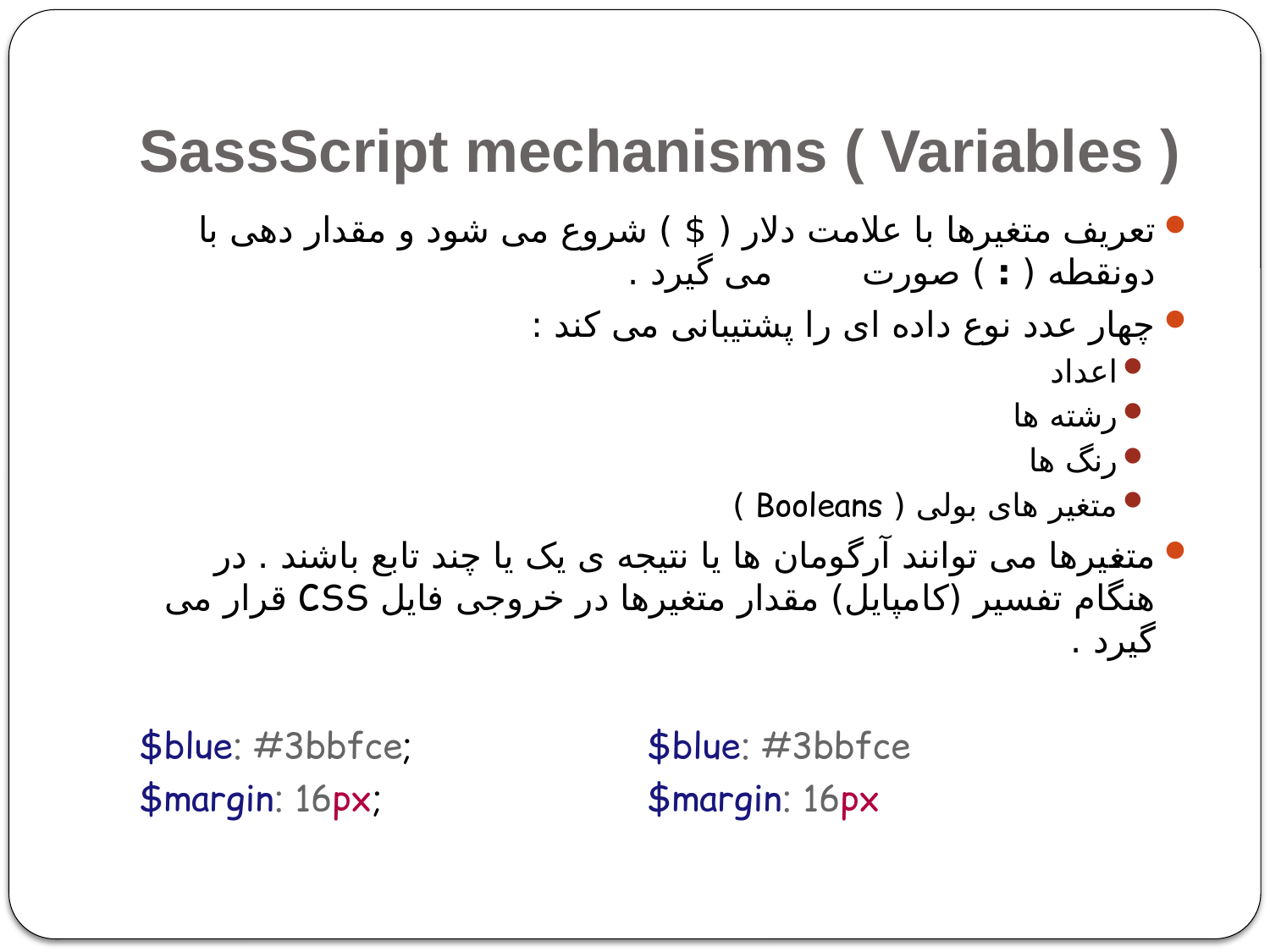

# SassScript mechanisms ( Variables )
تعریف متغیرها با علامت دلار ( $ ) شروع می شود و مقدار دهی با دونقطه ( : ) صورت        می گیرد .
چهار عدد نوع داده ای را پشتیبانی می کند :
اعداد
رشته ها
رنگ ها
متغیر های بولی ( Booleans )
متغیرها می توانند آرگومان ها یا نتیجه ی یک یا چند تابع باشند . در هنگام تفسیر (کامپایل) مقدار متغیرها در خروجی فایل CSS قرار می گیرد .

$blue: #3bbfce; 		$blue: #3bbfce
$margin: 16px;			$margin: 16px